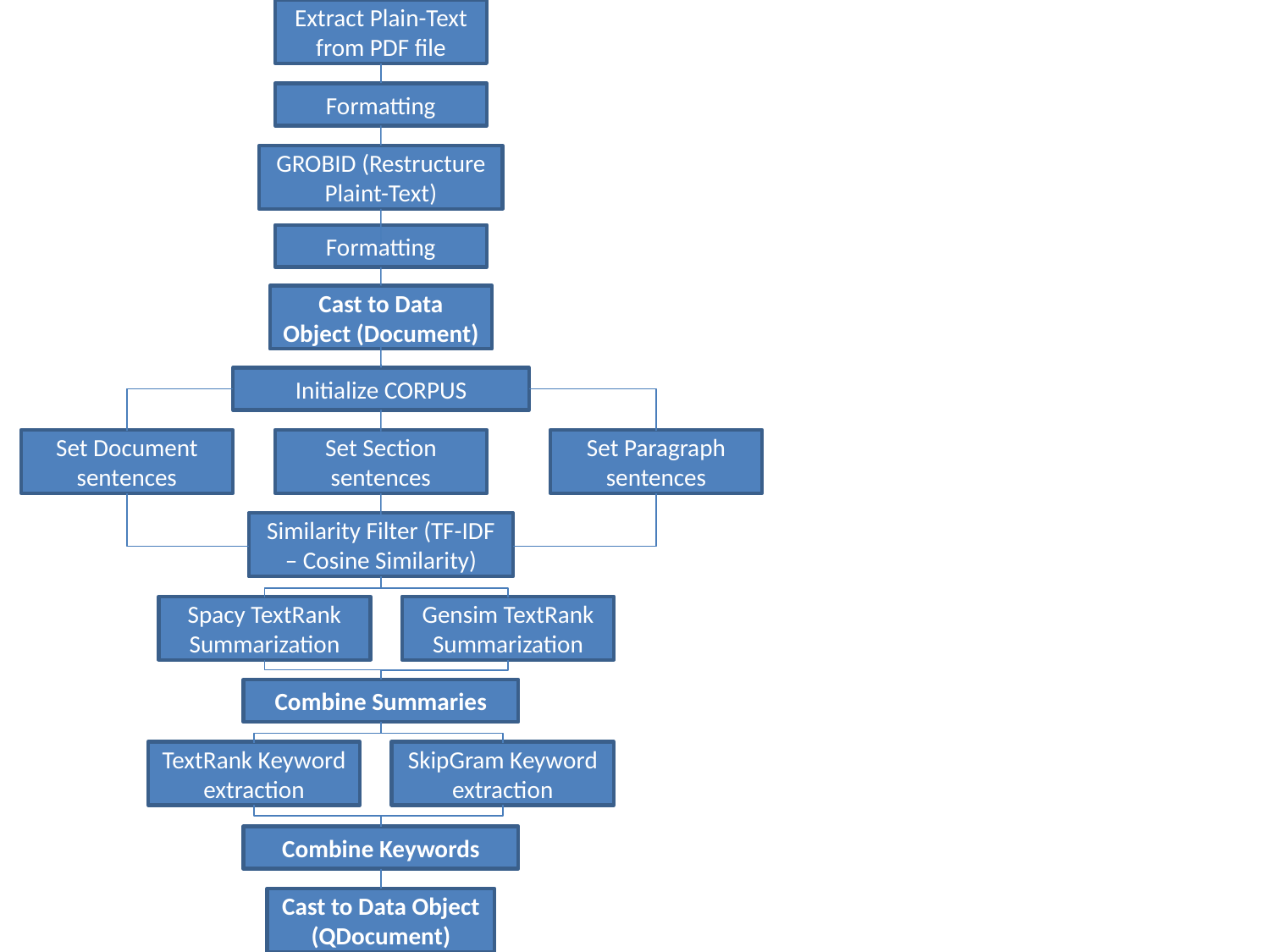

Extract Plain-Text from PDF file
Formatting
GROBID (Restructure Plaint-Text)
Formatting
Cast to Data Object (Document)
Initialize CORPUS
Set Document sentences
Set Section sentences
Set Paragraph sentences
Similarity Filter (TF-IDF – Cosine Similarity)
Spacy TextRank Summarization
Gensim TextRank Summarization
Combine Summaries
TextRank Keyword extraction
SkipGram Keyword extraction
Combine Keywords
Cast to Data Object (QDocument)